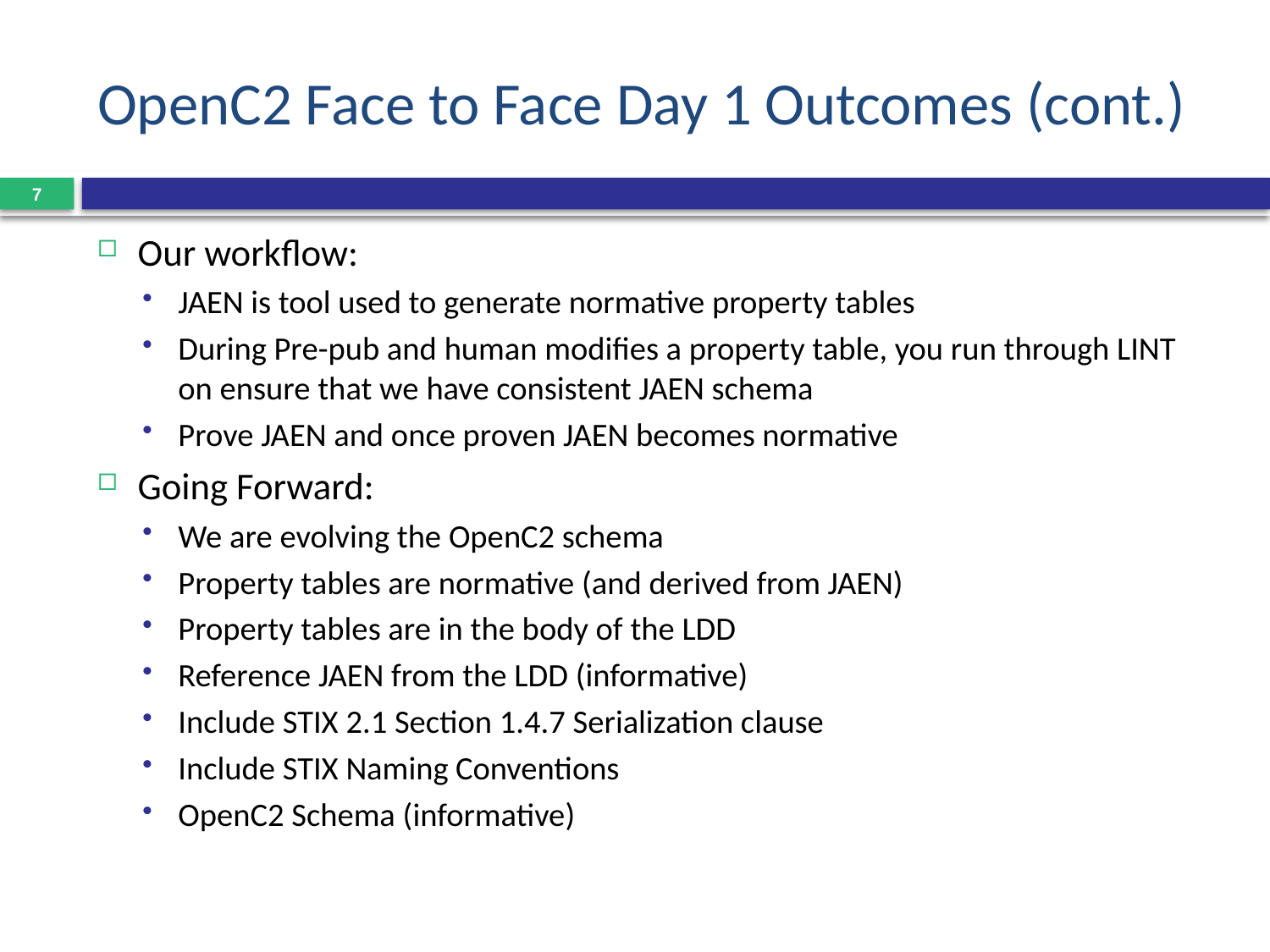

# OpenC2 Face to Face Day 1 Outcomes (cont.)
7
Our workflow:
JAEN is tool used to generate normative property tables
During Pre-pub and human modifies a property table, you run through LINT on ensure that we have consistent JAEN schema
Prove JAEN and once proven JAEN becomes normative
Going Forward:
We are evolving the OpenC2 schema
Property tables are normative (and derived from JAEN)
Property tables are in the body of the LDD
Reference JAEN from the LDD (informative)
Include STIX 2.1 Section 1.4.7 Serialization clause
Include STIX Naming Conventions
OpenC2 Schema (informative)